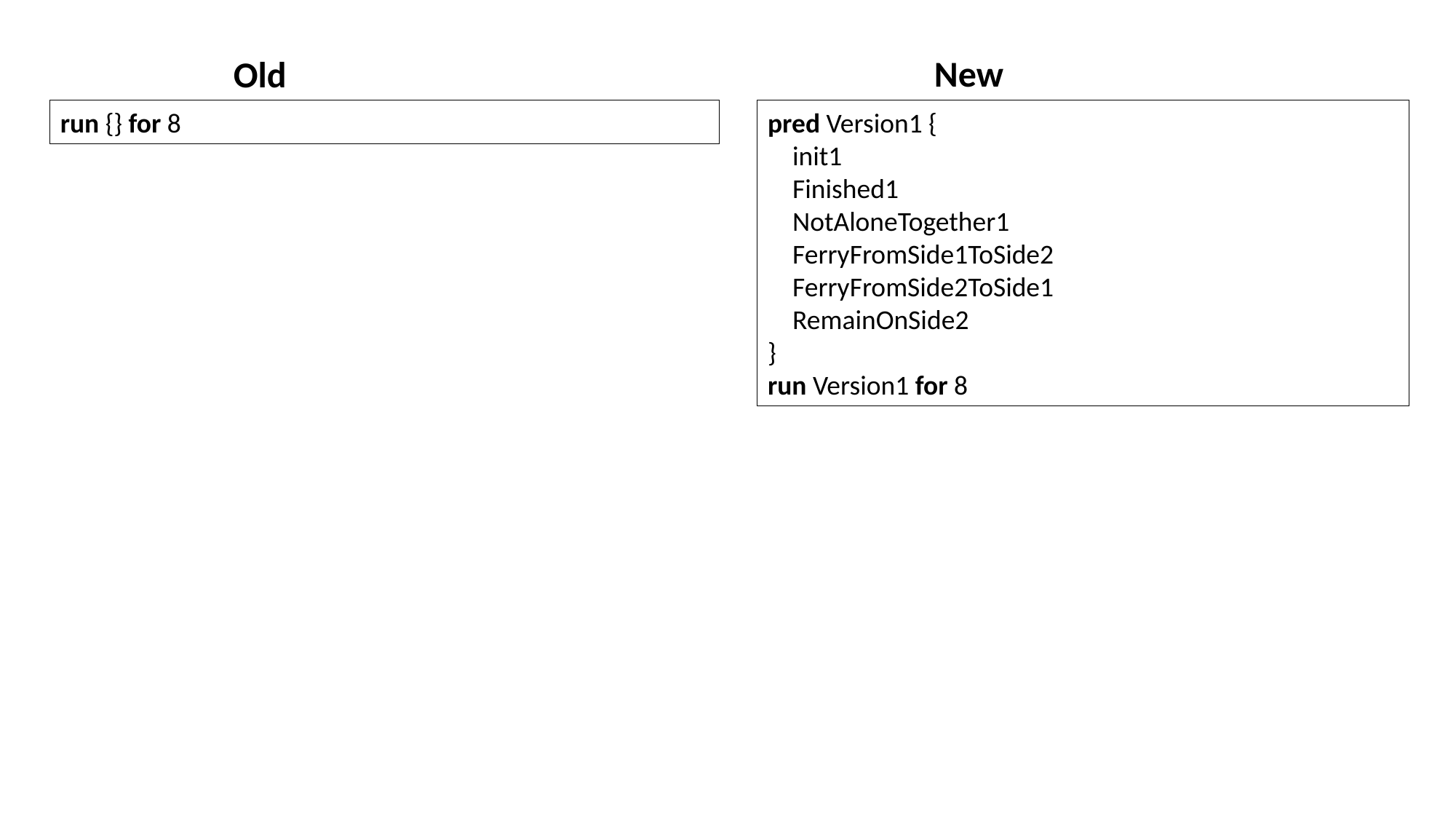

New
Old
pred Version1 {
    init1
    Finished1
    NotAloneTogether1
    FerryFromSide1ToSide2
    FerryFromSide2ToSide1
    RemainOnSide2
}
run Version1 for 8
run {} for 8